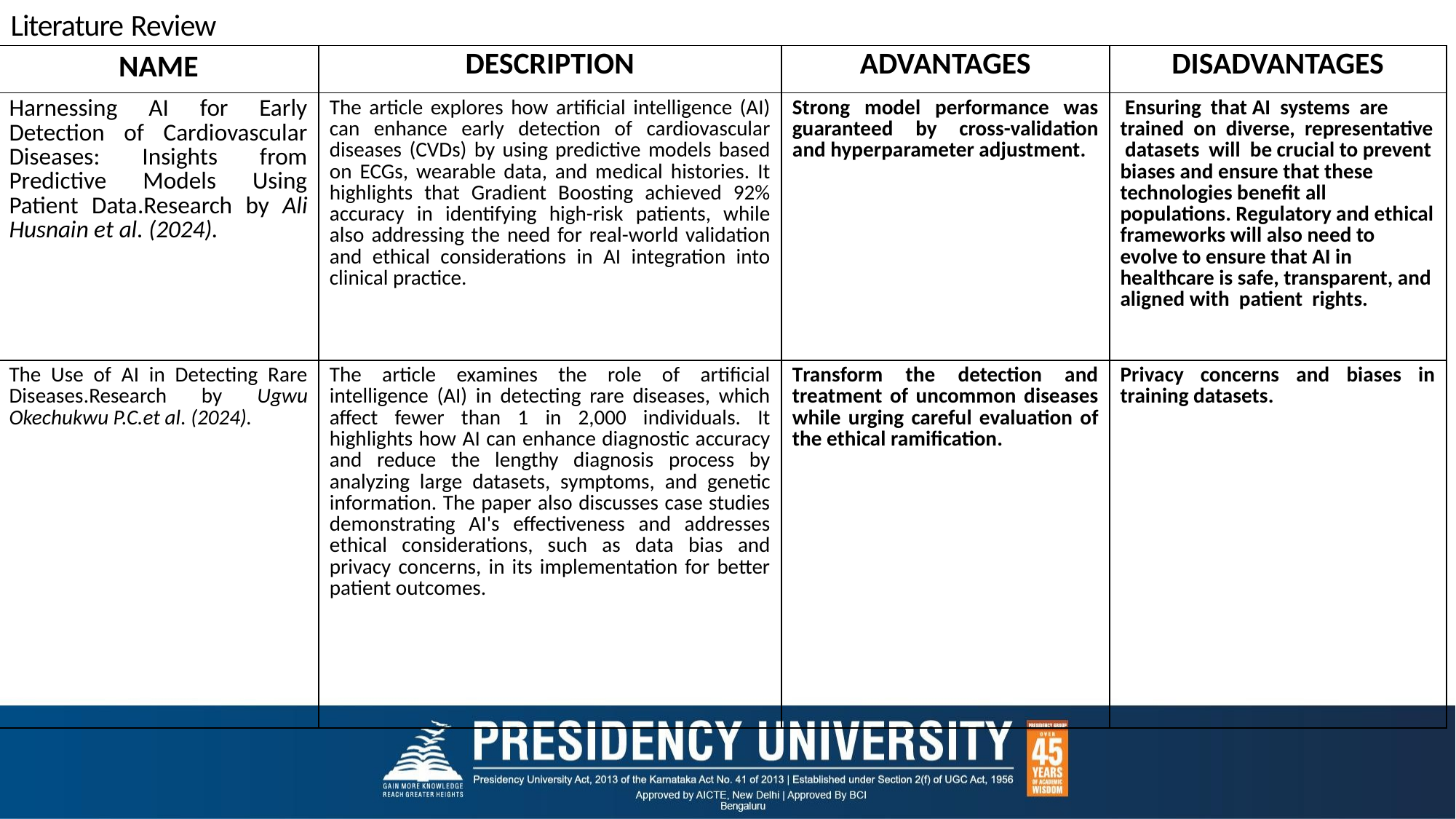

# Literature Review
| NAME | DESCRIPTION | ADVANTAGES | DISADVANTAGES |
| --- | --- | --- | --- |
| Harnessing AI for Early Detection of Cardiovascular Diseases: Insights from Predictive Models Using Patient Data.Research by Ali Husnain et al. (2024). | The article explores how artificial intelligence (AI) can enhance early detection of cardiovascular diseases (CVDs) by using predictive models based on ECGs, wearable data, and medical histories. It highlights that Gradient Boosting achieved 92% accuracy in identifying high-risk patients, while also addressing the need for real-world validation and ethical considerations in AI integration into clinical practice. | Strong model performance was guaranteed by cross-validation and hyperparameter adjustment. | Ensuring that AI systems are trained on diverse, representative datasets will be crucial to prevent biases and ensure that these technologies benefit all populations. Regulatory and ethical frameworks will also need to evolve to ensure that AI in healthcare is safe, transparent, and aligned with patient rights. |
| The Use of AI in Detecting Rare Diseases.Research by Ugwu Okechukwu P.C.et al. (2024). | The article examines the role of artificial intelligence (AI) in detecting rare diseases, which affect fewer than 1 in 2,000 individuals. It highlights how AI can enhance diagnostic accuracy and reduce the lengthy diagnosis process by analyzing large datasets, symptoms, and genetic information. The paper also discusses case studies demonstrating AI's effectiveness and addresses ethical considerations, such as data bias and privacy concerns, in its implementation for better patient outcomes. | Transform the detection and treatment of uncommon diseases while urging careful evaluation of the ethical ramification. | Privacy concerns and biases in training datasets. |